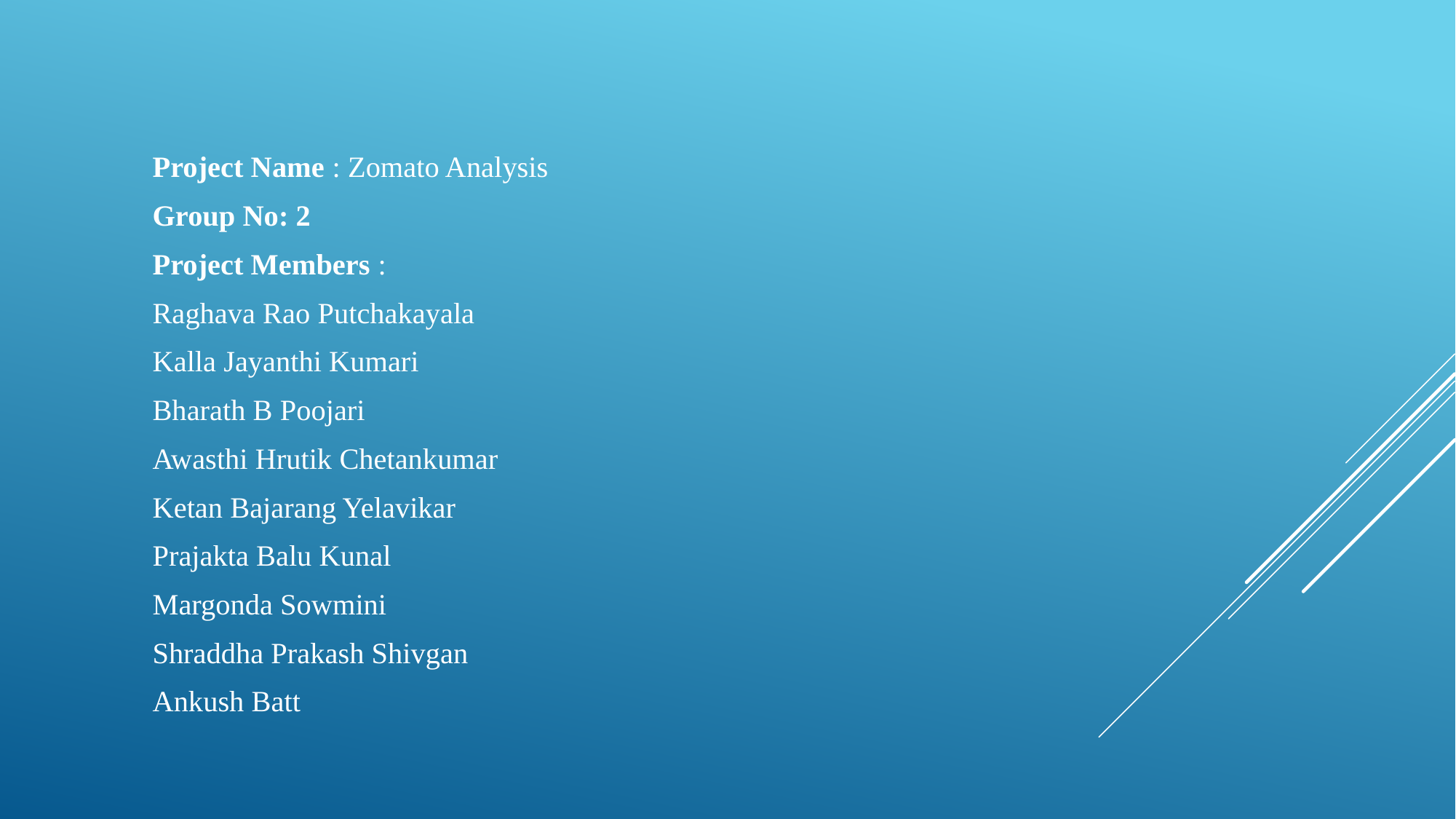

Project Name : Zomato Analysis
Group No: 2
Project Members :
Raghava Rao Putchakayala
Kalla Jayanthi Kumari
Bharath B Poojari
Awasthi Hrutik Chetankumar
Ketan Bajarang Yelavikar
Prajakta Balu Kunal
Margonda Sowmini
Shraddha Prakash Shivgan
Ankush Batt